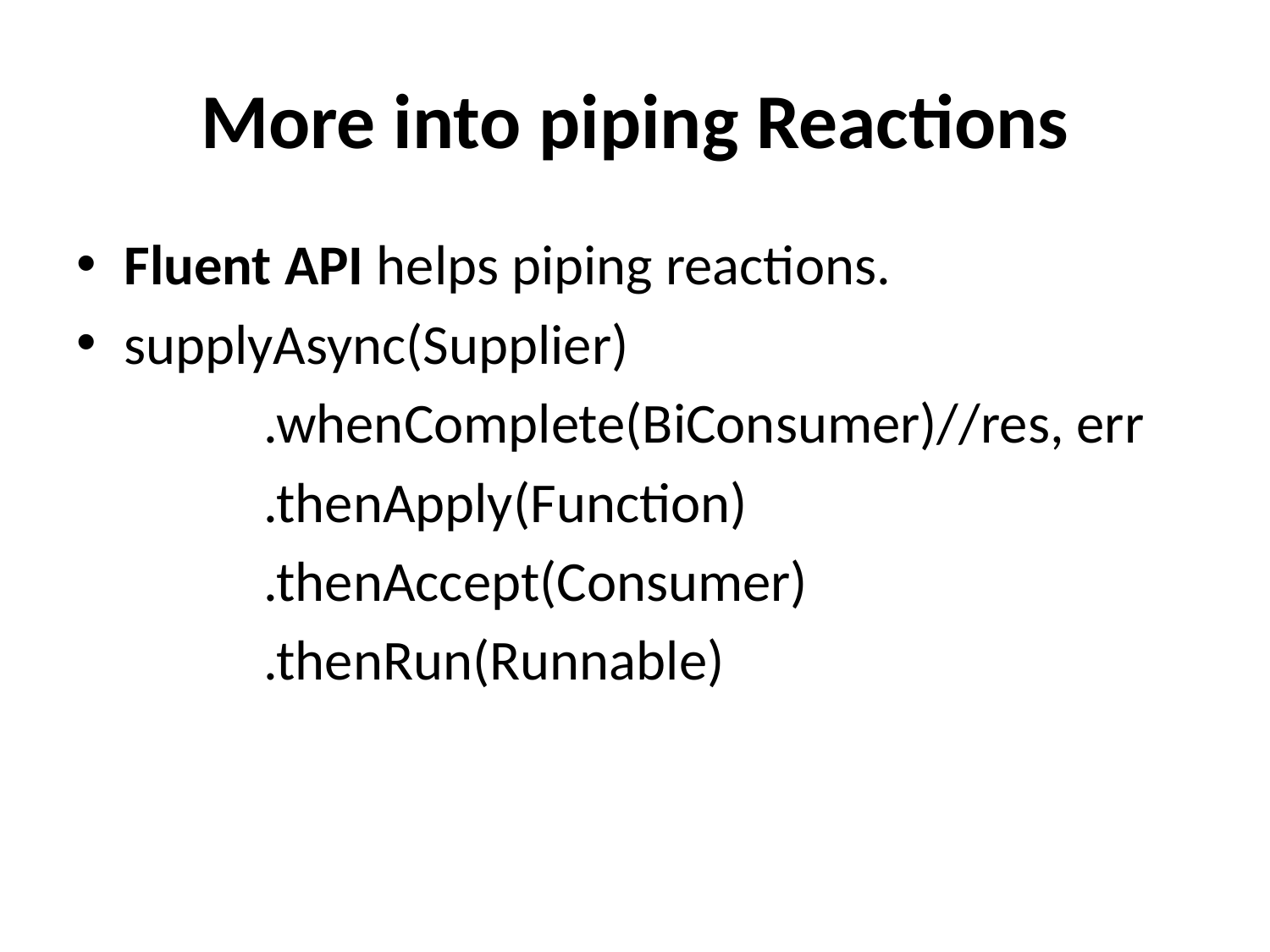

# More into piping Reactions
Fluent API helps piping reactions.
supplyAsync(Supplier)
		 .whenComplete(BiConsumer)//res, err
     	 .thenApply(Function)
		 .thenAccept(Consumer)
		 .thenRun(Runnable)